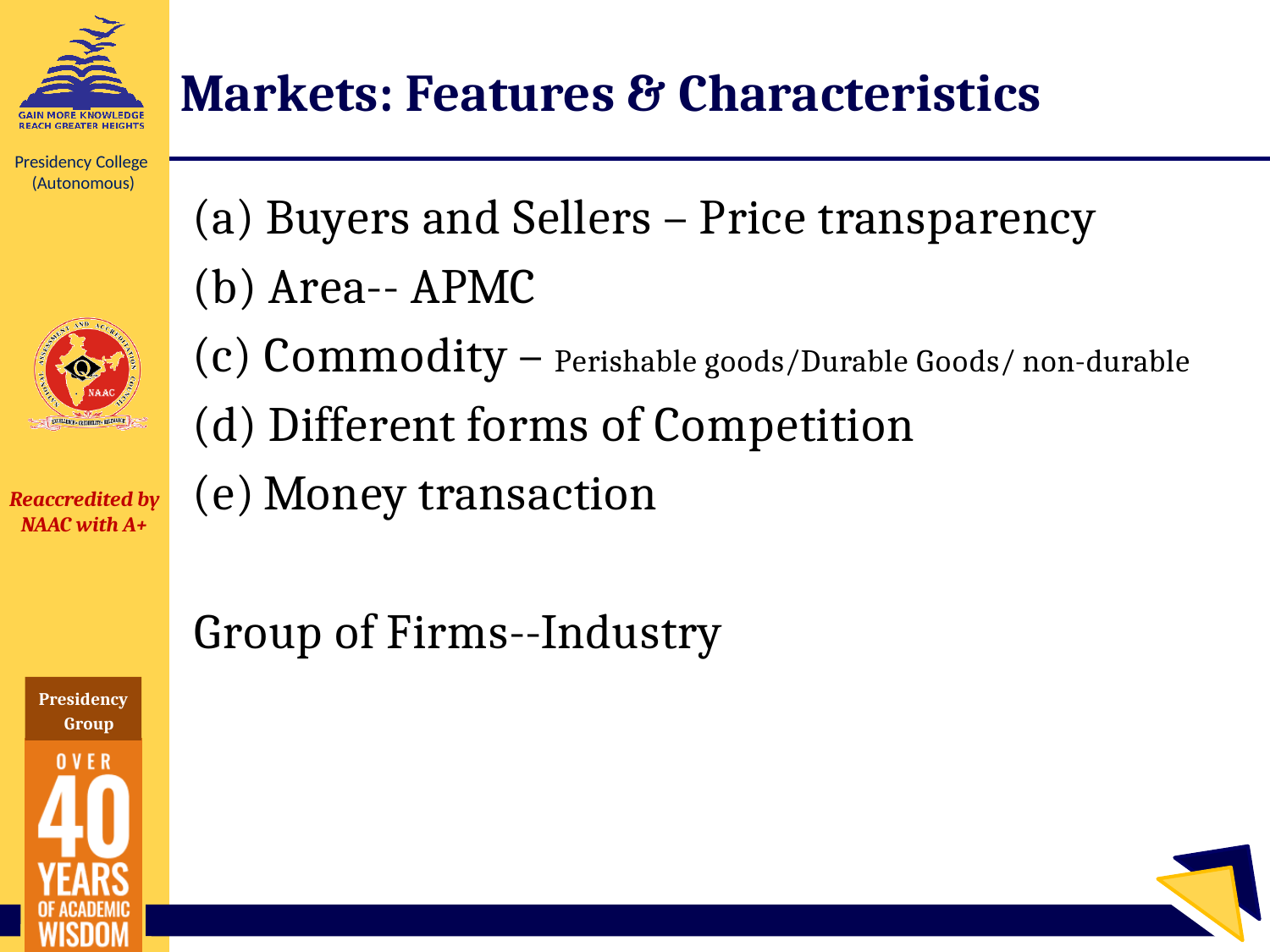

# Markets: Features & Characteristics
(a) Buyers and Sellers – Price transparency
(b) Area-- APMC
(c) Commodity – Perishable goods/Durable Goods/ non-durable
(d) Different forms of Competition
(e) Money transaction

Group of Firms--Industry